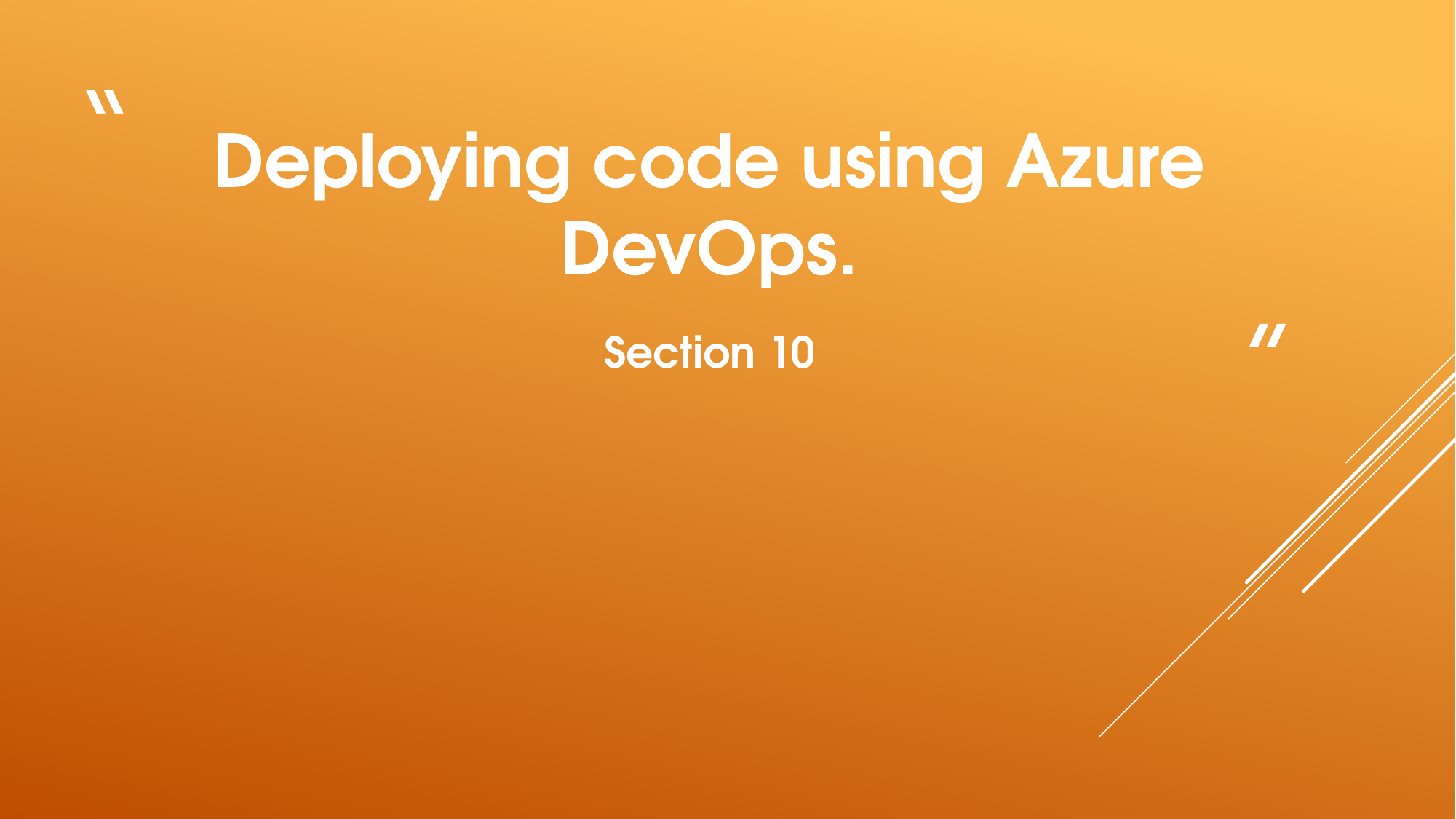

# Deploying code using Azure DevOps. Section 10